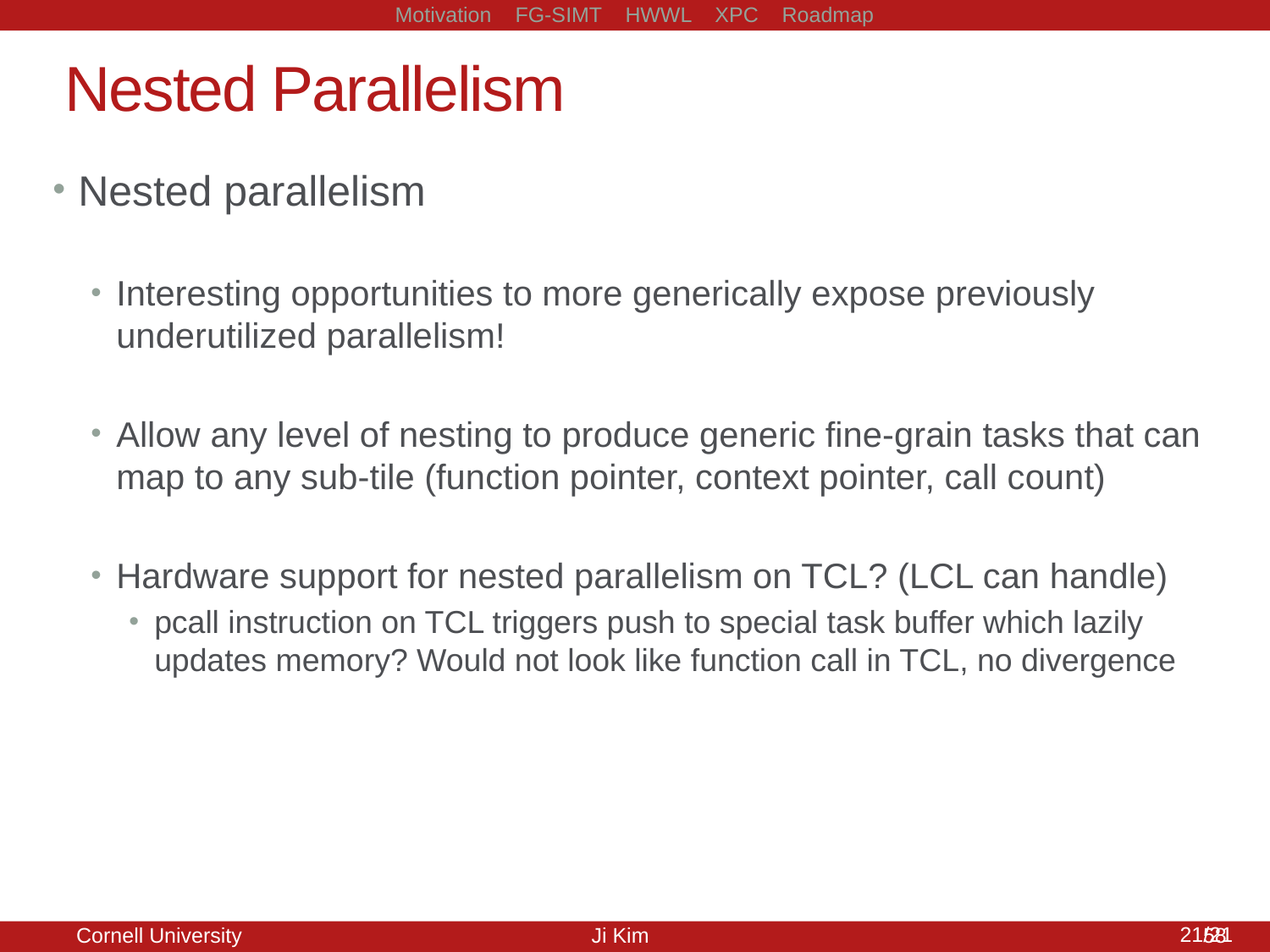

# Nested Parallelism
Nested parallelism

Interesting opportunities to more generically expose previously underutilized parallelism!

Allow any level of nesting to produce generic fine-grain tasks that can map to any sub-tile (function pointer, context pointer, call count)

Hardware support for nested parallelism on TCL? (LCL can handle)
pcall instruction on TCL triggers push to special task buffer which lazily updates memory? Would not look like function call in TCL, no divergence

58
21/21